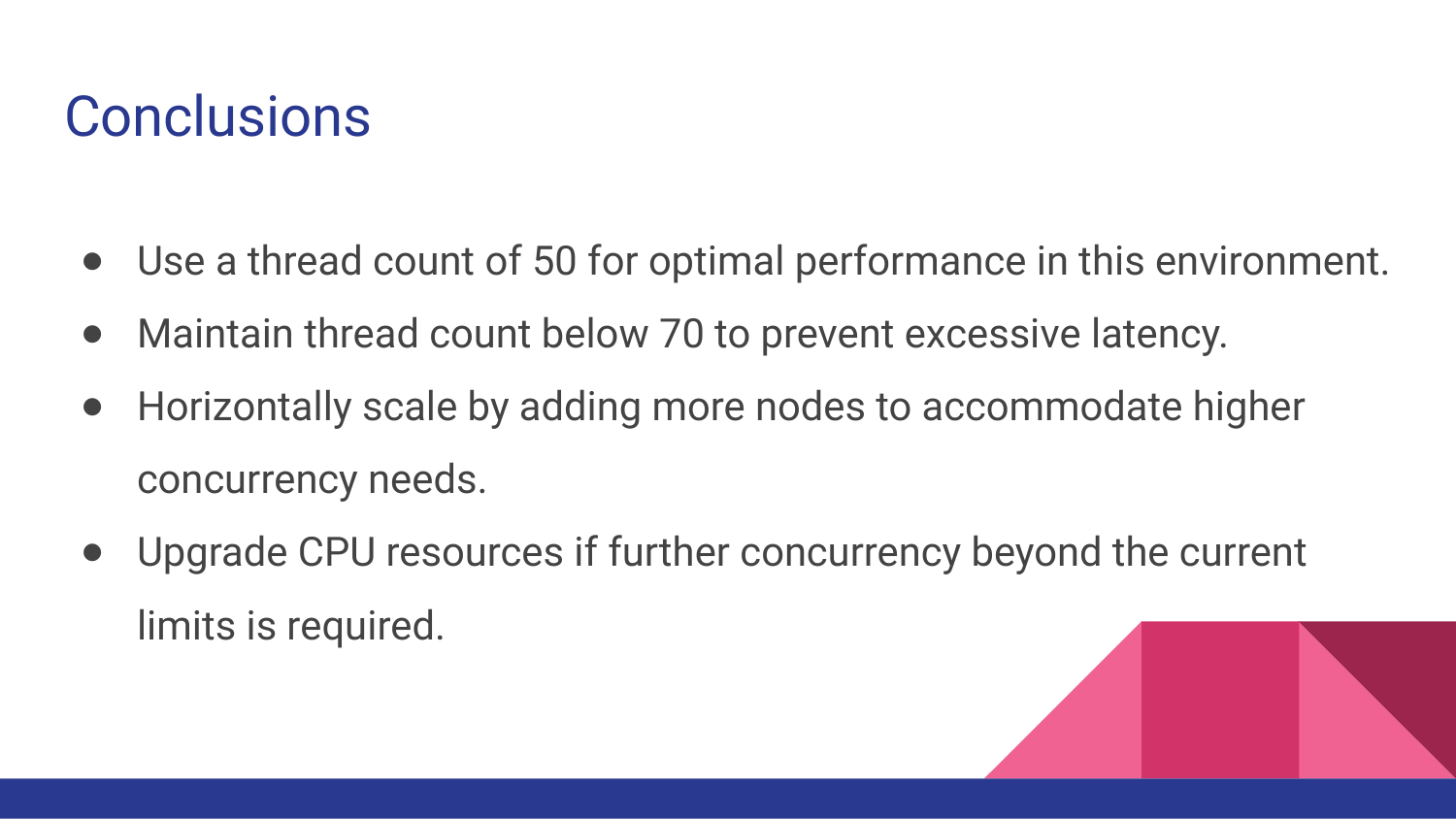

# Conclusions
Use a thread count of 50 for optimal performance in this environment.
Maintain thread count below 70 to prevent excessive latency.
Horizontally scale by adding more nodes to accommodate higher concurrency needs.
Upgrade CPU resources if further concurrency beyond the current limits is required.